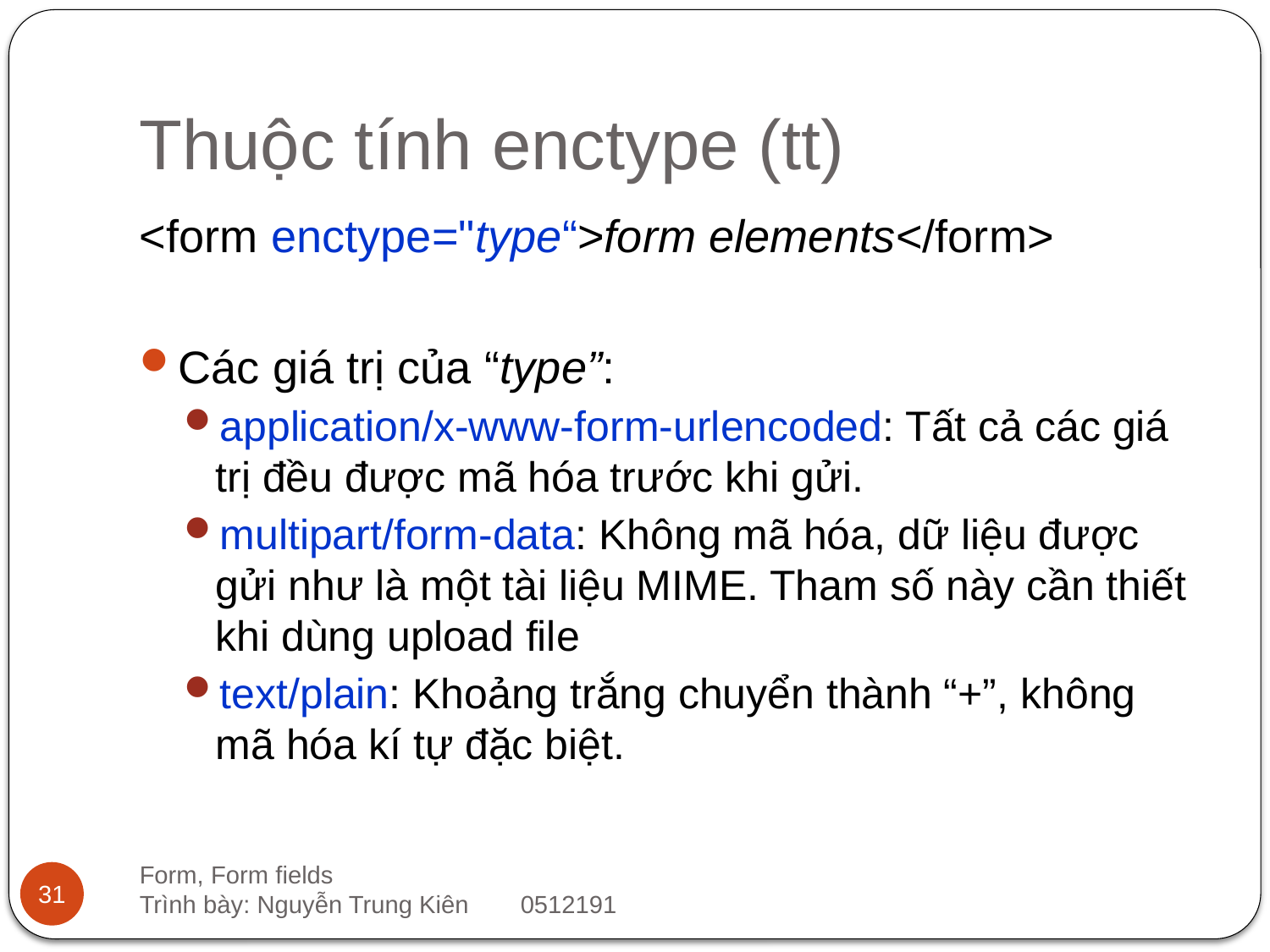

# Thuộc tính enctype (tt)
<form enctype="type“>form elements</form>

Các giá trị của “type”:
application/x-www-form-urlencoded: Tất cả các giá trị đều được mã hóa trước khi gửi.
multipart/form-data: Không mã hóa, dữ liệu được gửi như là một tài liệu MIME. Tham số này cần thiết khi dùng upload file
text/plain: Khoảng trắng chuyển thành “+”, không mã hóa kí tự đặc biệt.

Form, Form fields
Trình bày: Nguyễn Trung Kiên	0512191
31